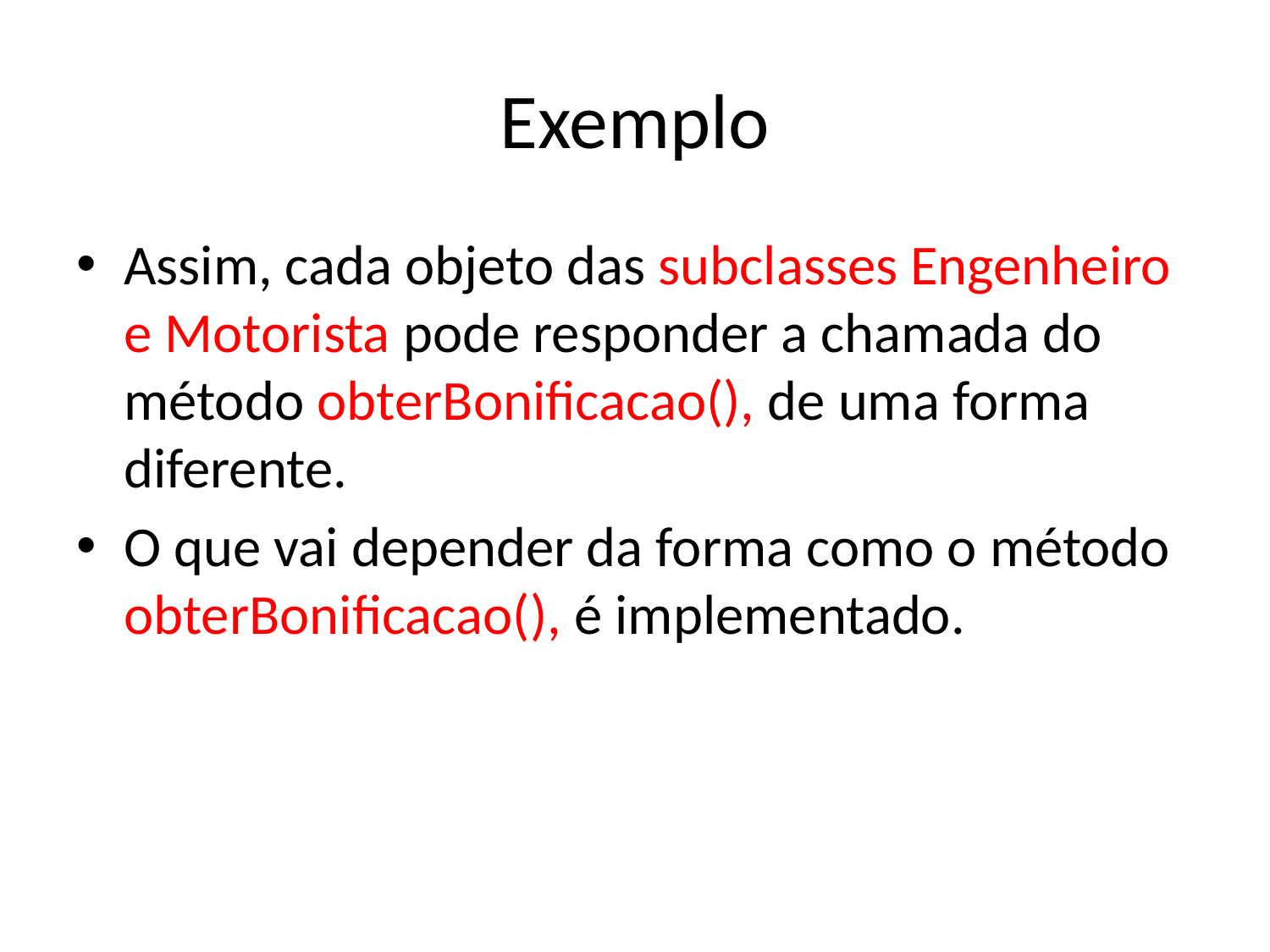

# Exemplo
Assim, cada objeto das subclasses Engenheiro e Motorista pode responder a chamada do método obterBonificacao(), de uma forma diferente.
O que vai depender da forma como o método obterBonificacao(), é implementado.